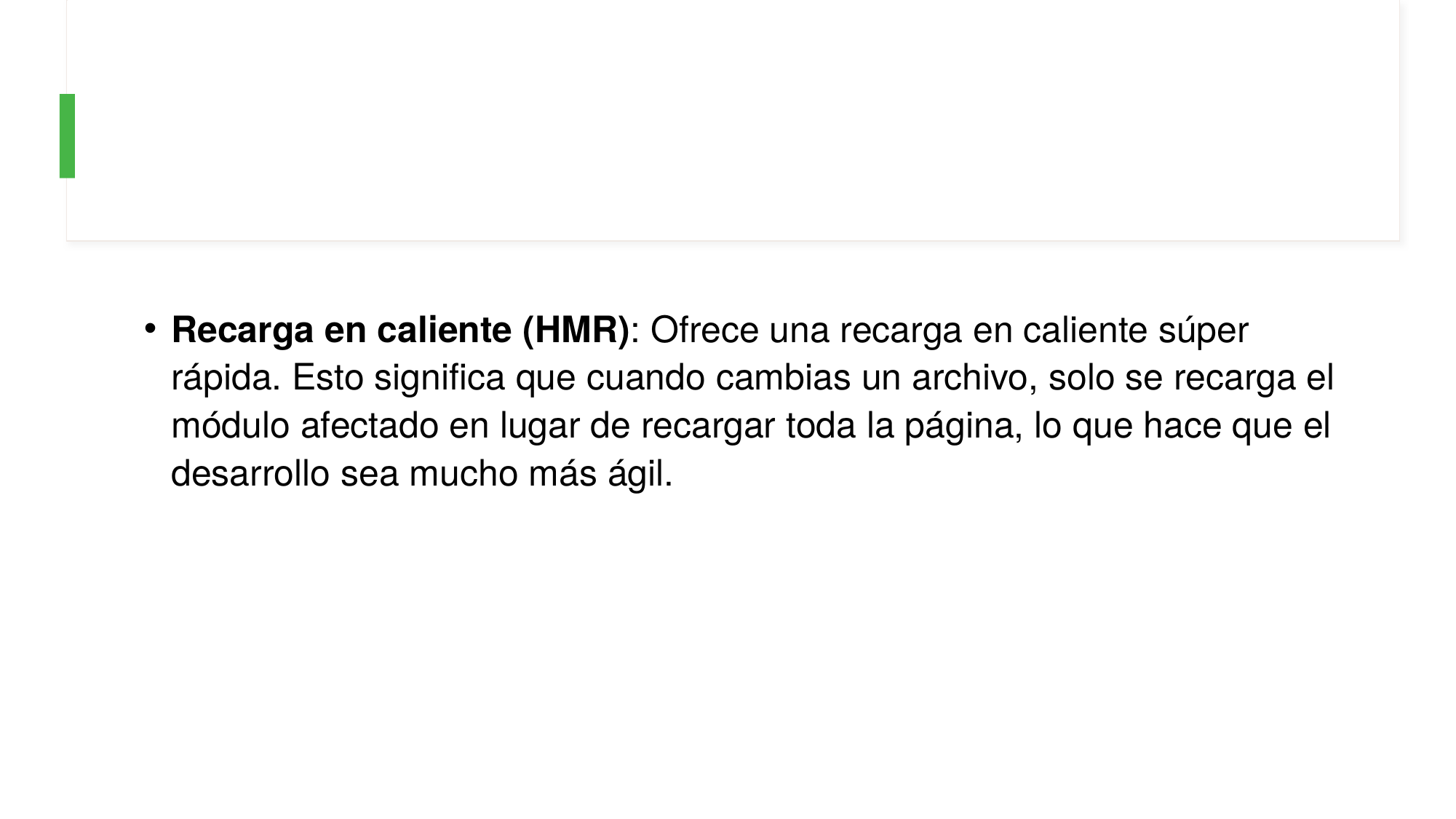

Recarga en caliente (HMR): Ofrece una recarga en caliente súper rápida. Esto significa que cuando cambias un archivo, solo se recarga el módulo afectado en lugar de recargar toda la página, lo que hace que el desarrollo sea mucho más ágil.